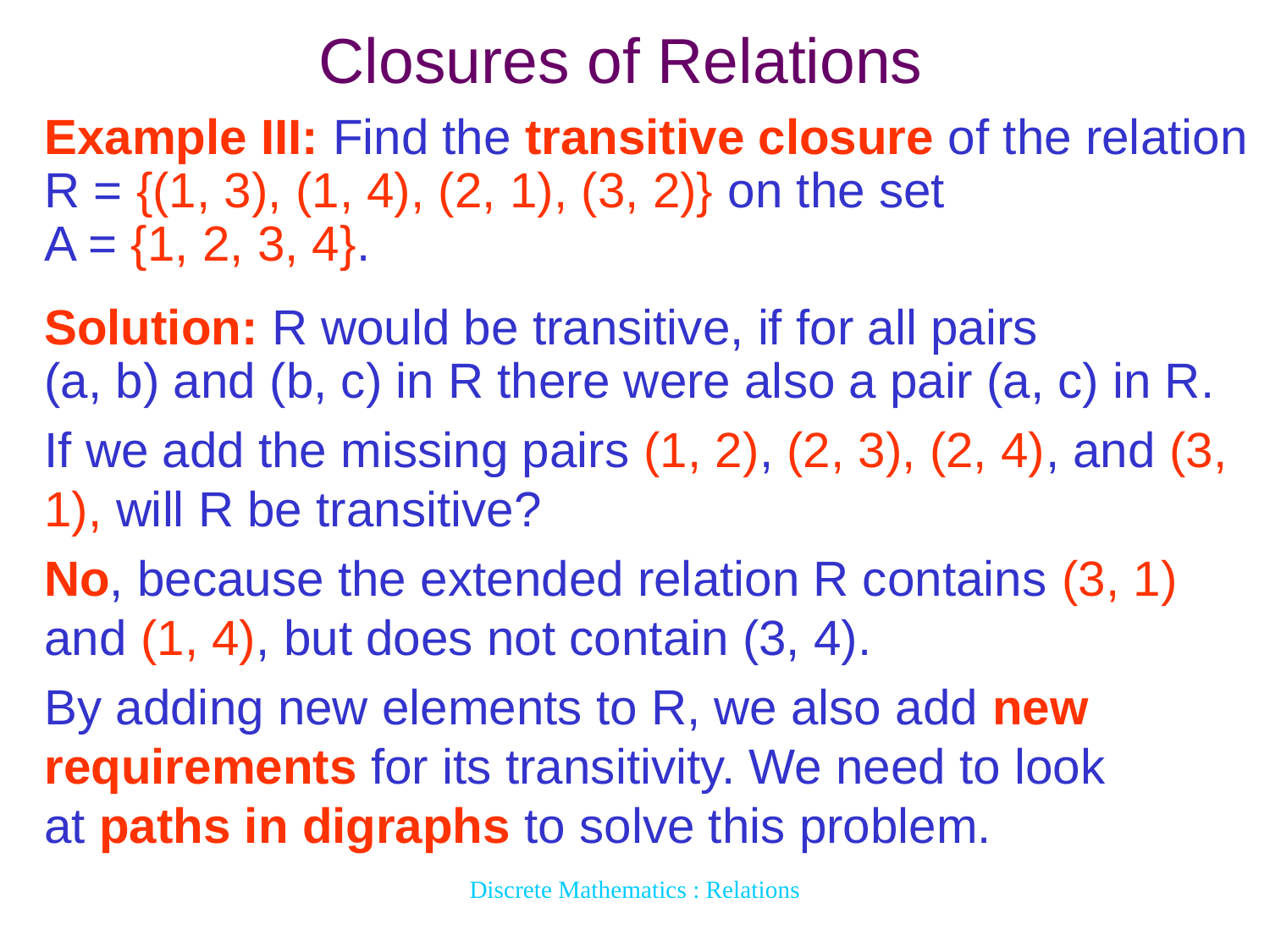

# Closures of Relations
Example III: Find the transitive closure of the relation R = {(1, 3), (1, 4), (2, 1), (3, 2)} on the set
A = {1, 2, 3, 4}.

Solution: R would be transitive, if for all pairs
(a, b) and (b, c) in R there were also a pair (a, c) in R.
If we add the missing pairs (1, 2), (2, 3), (2, 4), and (3, 1), will R be transitive?
No, because the extended relation R contains (3, 1) and (1, 4), but does not contain (3, 4).
By adding new elements to R, we also add new requirements for its transitivity. We need to look
at paths in digraphs to solve this problem.
Discrete Mathematics : Relations
48